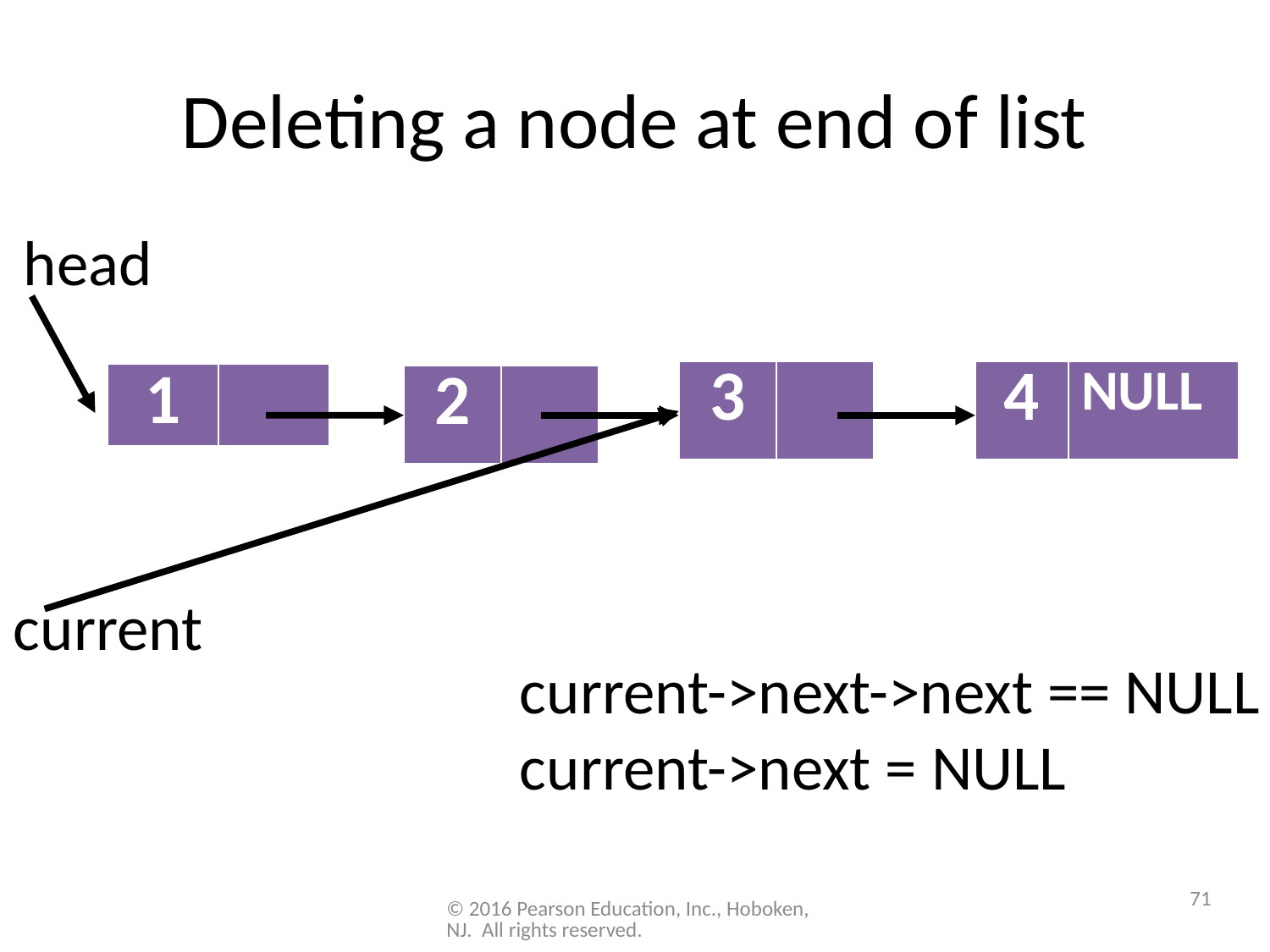

# Deleting a node at end of list
head
| 3 |  |
| --- | --- |
| 4 | NULL |
| --- | --- |
| 1 |  |
| --- | --- |
| 2 |  |
| --- | --- |
current
current->next->next == NULL
current->next = NULL
71
© 2016 Pearson Education, Inc., Hoboken, NJ.  All rights reserved.